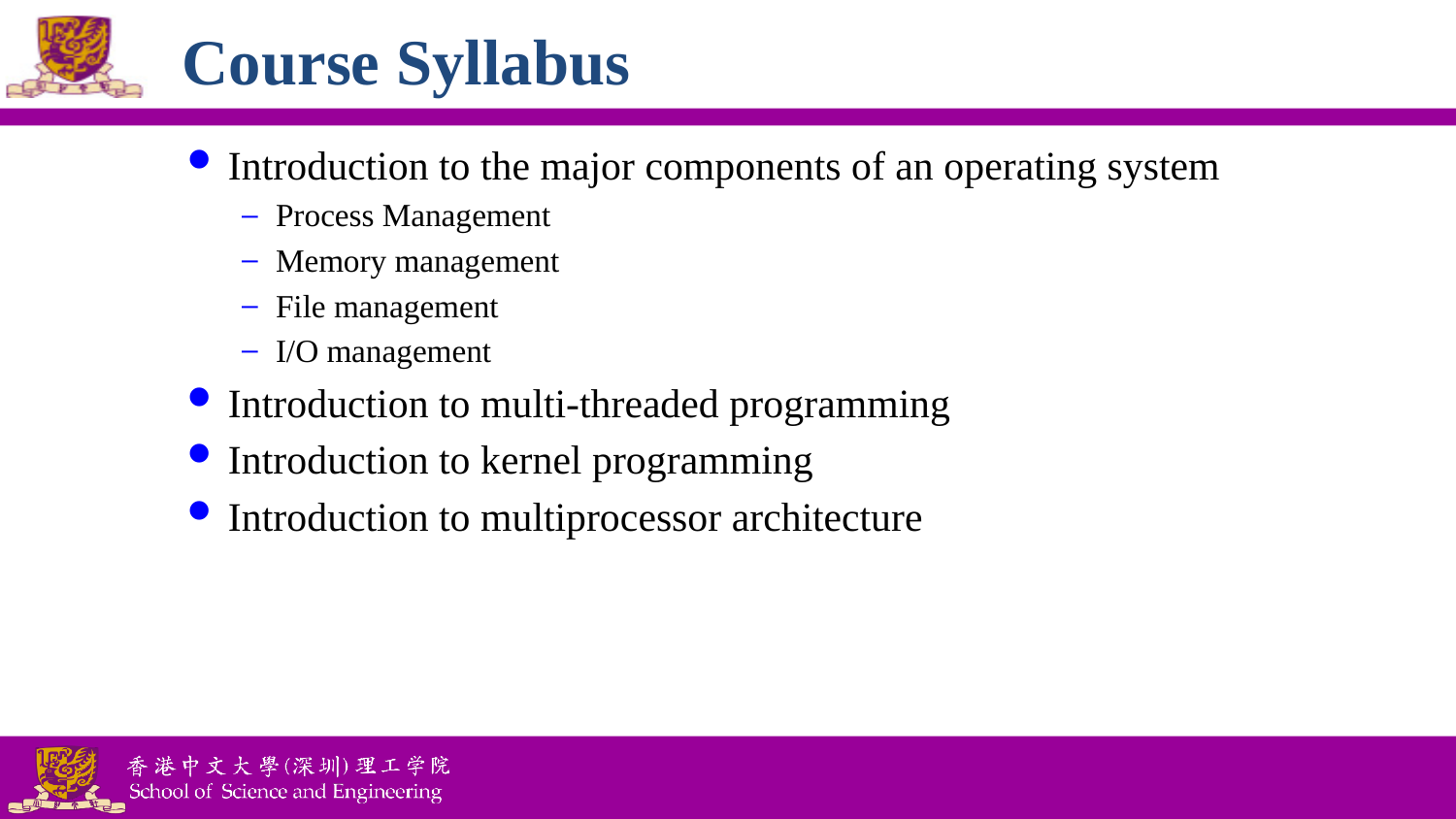

# Course Syllabus
Introduction to the major components of an operating system
Process Management
Memory management
File management
I/O management
Introduction to multi-threaded programming
Introduction to kernel programming
Introduction to multiprocessor architecture